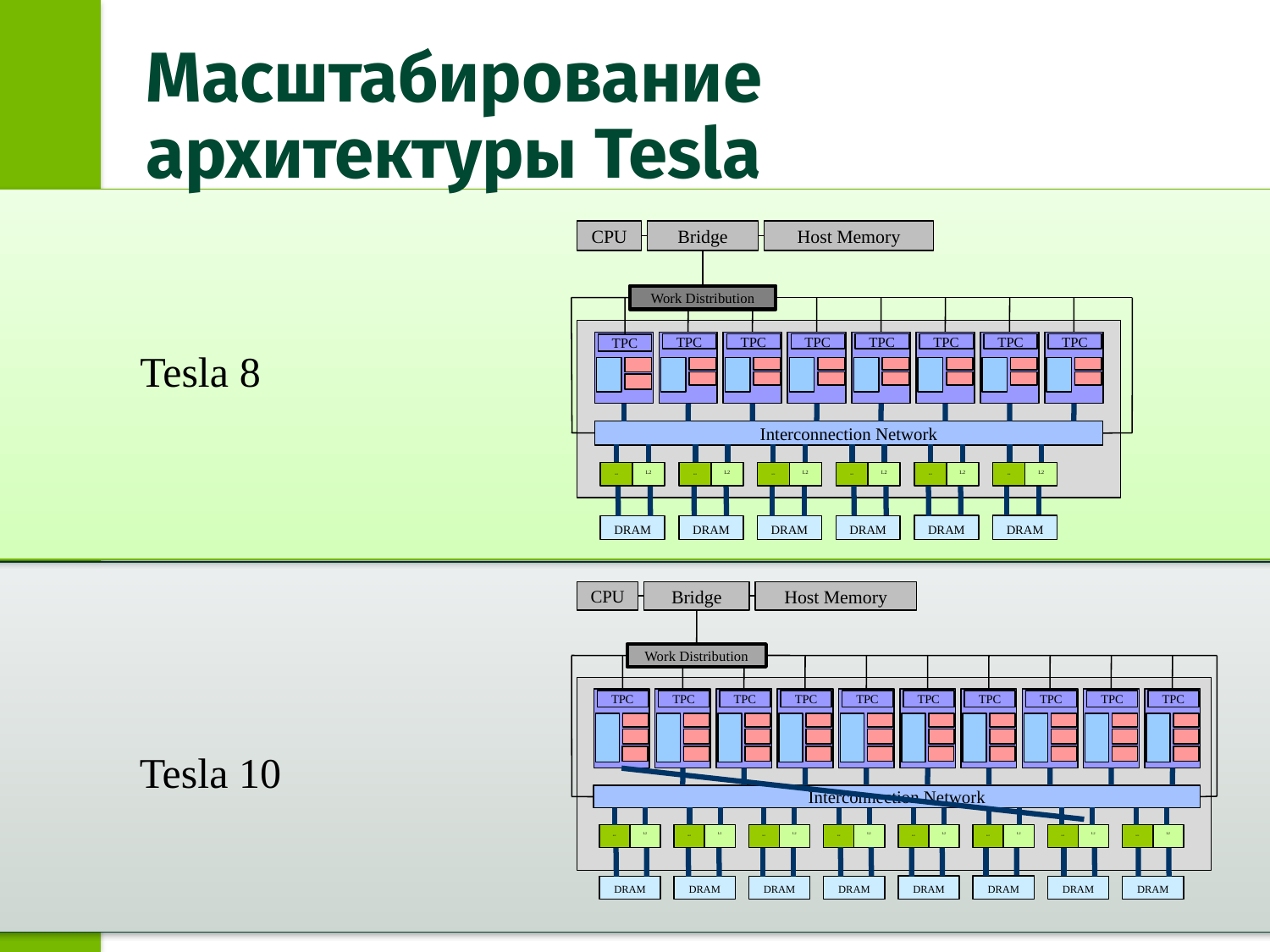

# Масштабирование архитектуры Tesla

Tesla 8
CPU
Bridge
Host Memory
Work Distribution

TPC
TPC
TPC
TPC
TPC
TPC
TPC
TPC

Interconnection Network
ROP
L2
ROP
L2
ROP
L2
ROP
L2
ROP
L2
ROP
L2
DRAM
DRAM
DRAM
DRAM
DRAM
DRAM

Tesla 10
CPU
Bridge
Host Memory
Work Distribution

TPC

TPC

TPC

TPC

TPC

TPC

TPC

TPC

TPC

TPC

Interconnection Network
ROP
L2
ROP
L2
ROP
L2
ROP
L2
ROP
L2
ROP
L2
ROP
L2
ROP
L2
DRAM
DRAM
DRAM
DRAM
DRAM
DRAM
DRAM
DRAM